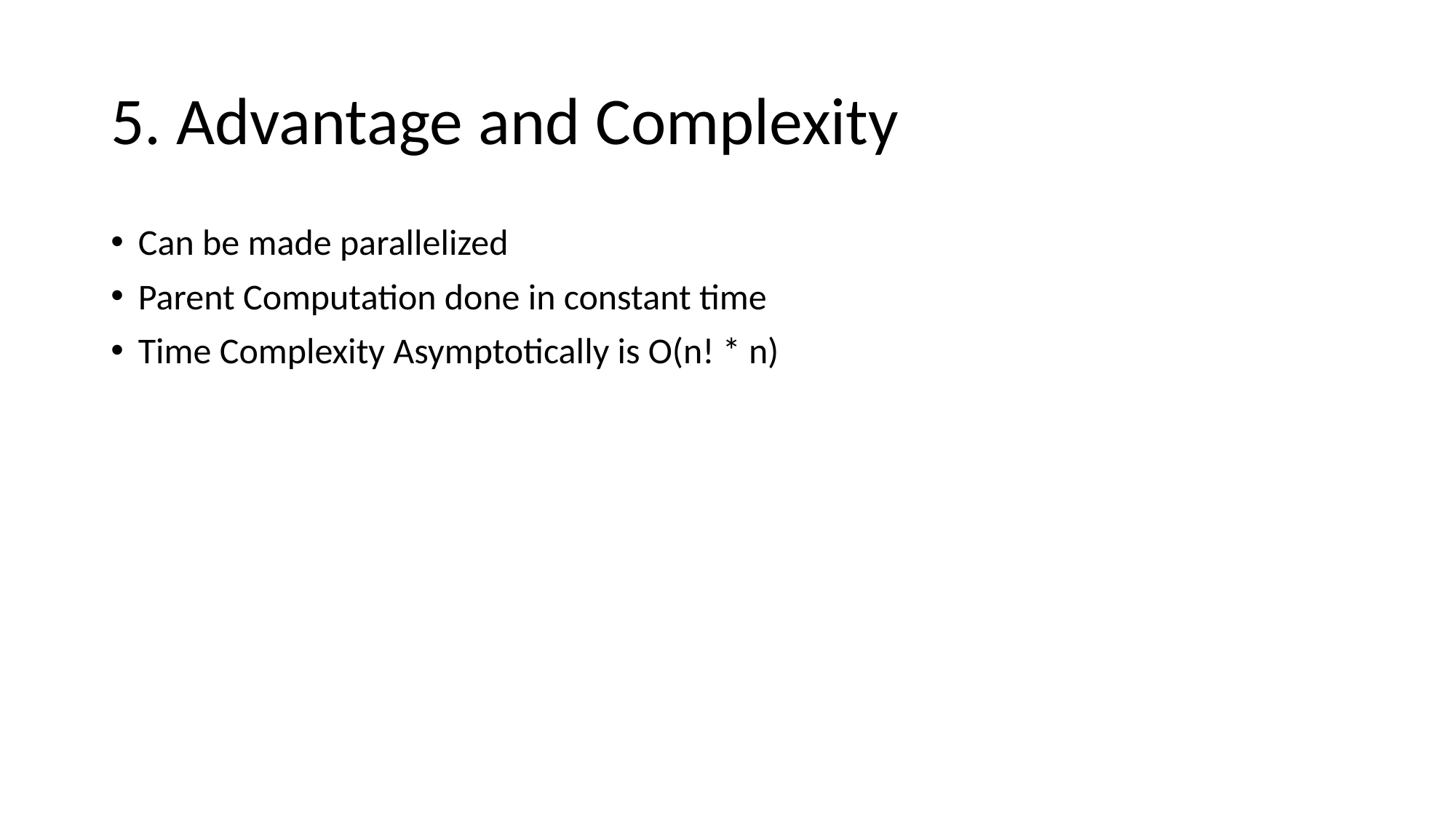

# 5. Advantage and Complexity
Can be made parallelized
Parent Computation done in constant time
Time Complexity Asymptotically is O(n! * n)